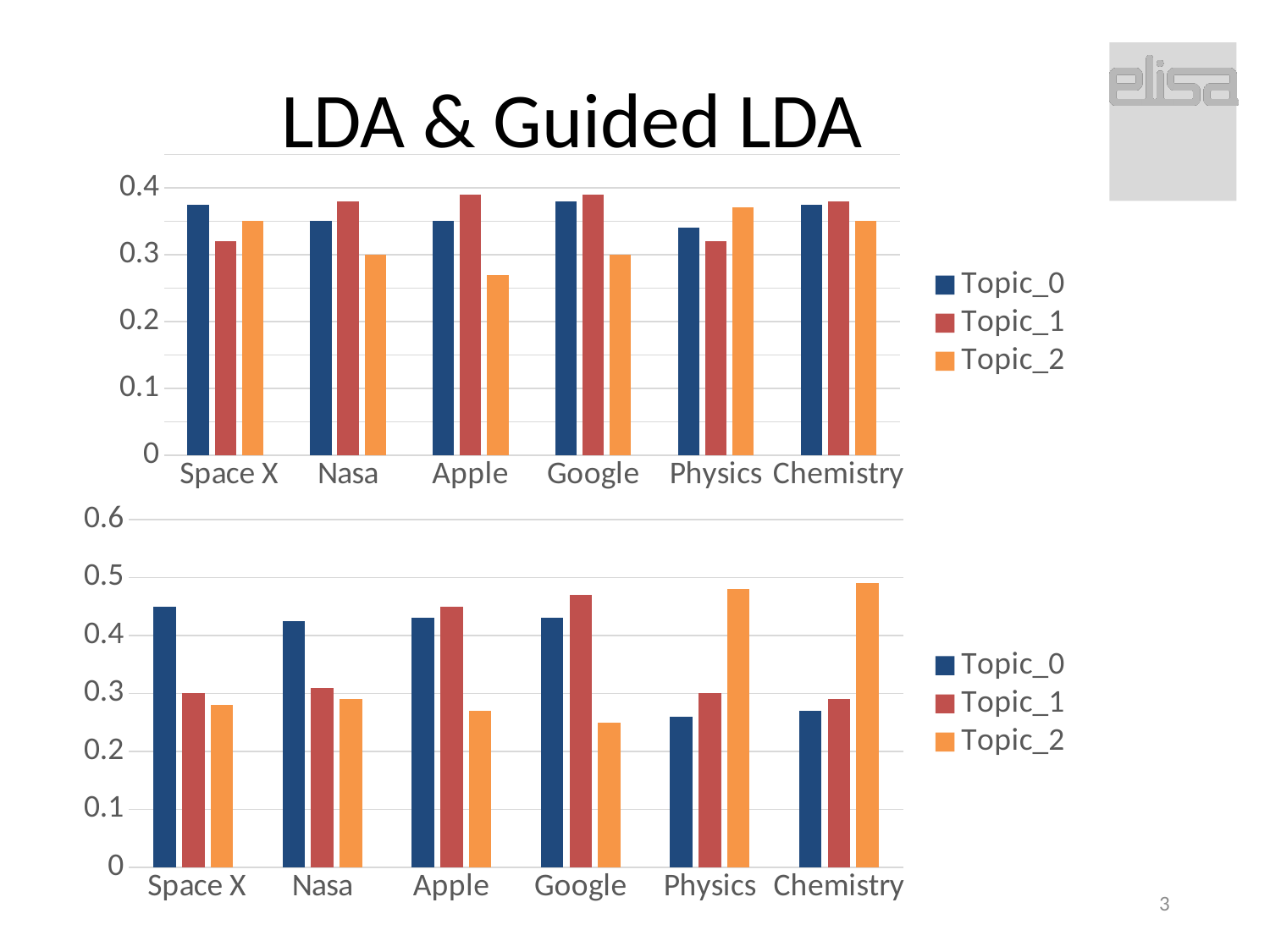

# LDA & Guided LDA

### Chart

| Category | Topic_0 | Topic_1 | Topic_2 |
|---|---|---|---|
|  Space X | 0.375 | 0.32 | 0.35 |
| Nasa | 0.35 | 0.38 | 0.3 |
| Apple | 0.35 | 0.39 | 0.27 |
| Google | 0.38 | 0.39 | 0.3 |
| Physics | 0.34 | 0.32 | 0.37 |
| Chemistry | 0.375 | 0.38 | 0.35 |

### Chart

| Category | Topic_0 | Topic_1 | Topic_2 |
|---|---|---|---|
|  Space X | 0.45 | 0.3 | 0.28 |
| Nasa | 0.425 | 0.31 | 0.29 |
| Apple | 0.43 | 0.45 | 0.27 |
| Google | 0.43 | 0.47 | 0.25 |
| Physics | 0.26 | 0.3 | 0.48 |
| Chemistry | 0.27 | 0.29 | 0.49 |
3